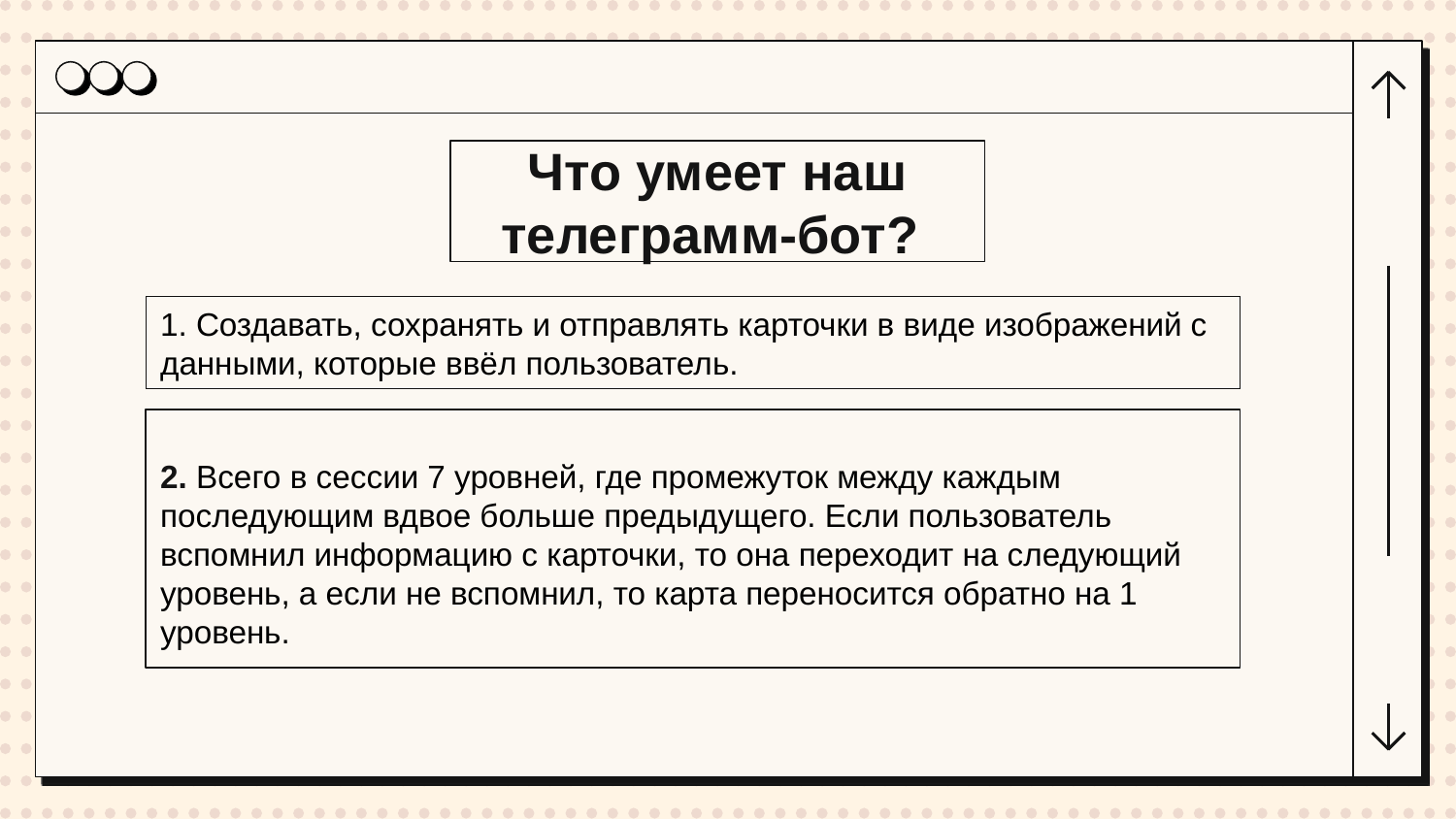

Что умеет наш телеграмм-бот?
1. Создавать, сохранять и отправлять карточки в виде изображений с данными, которые ввёл пользователь.

2. Всего в сессии 7 уровней, где промежуток между каждым последующим вдвое больше предыдущего. Если пользователь вспомнил информацию с карточки, то она переходит на следующий уровень, а если не вспомнил, то карта переносится обратно на 1 уровень.